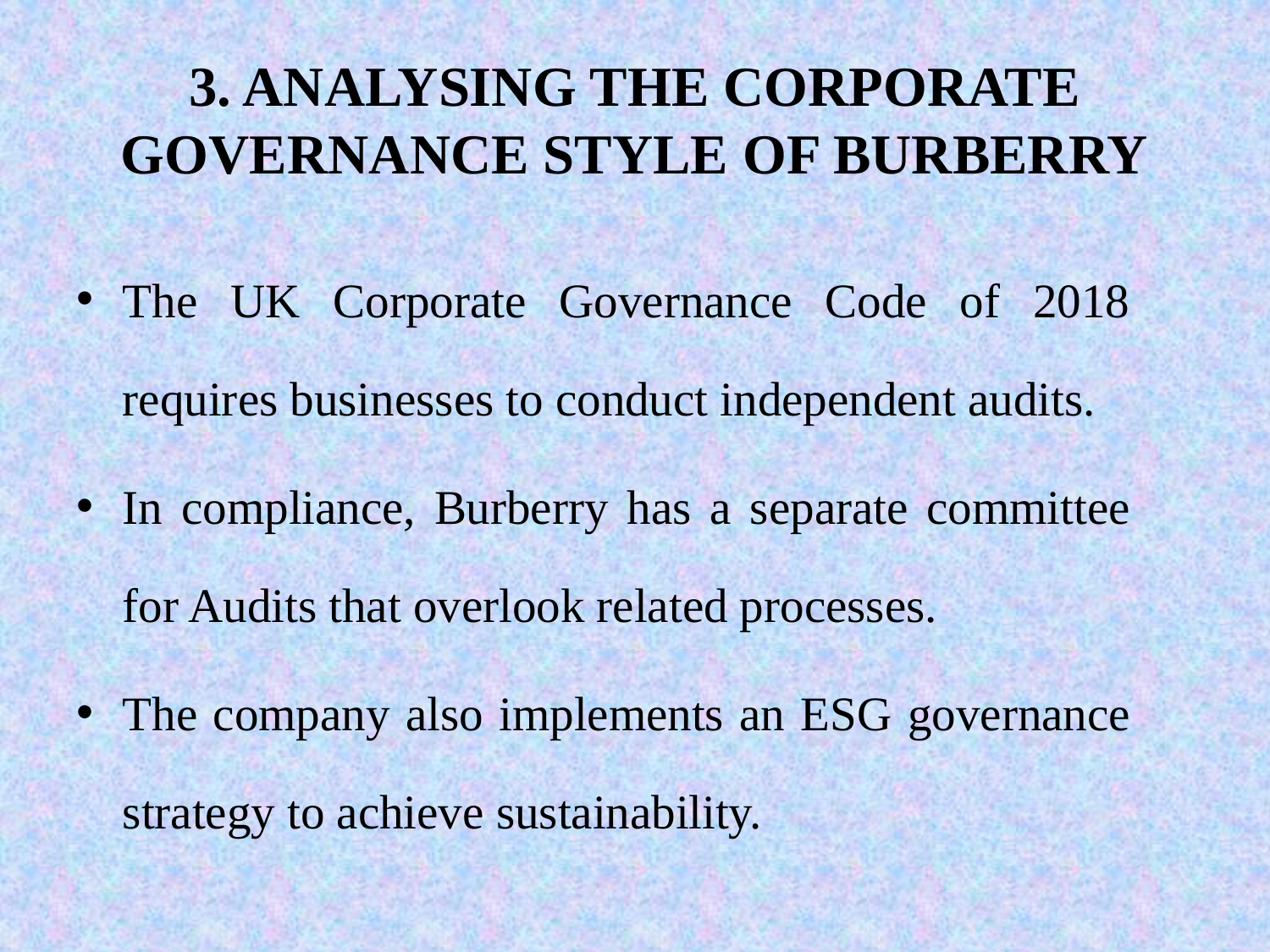

# 3. ANALYSING THE CORPORATE GOVERNANCE STYLE OF BURBERRY
The UK Corporate Governance Code of 2018 requires businesses to conduct independent audits.
In compliance, Burberry has a separate committee for Audits that overlook related processes.
The company also implements an ESG governance strategy to achieve sustainability.